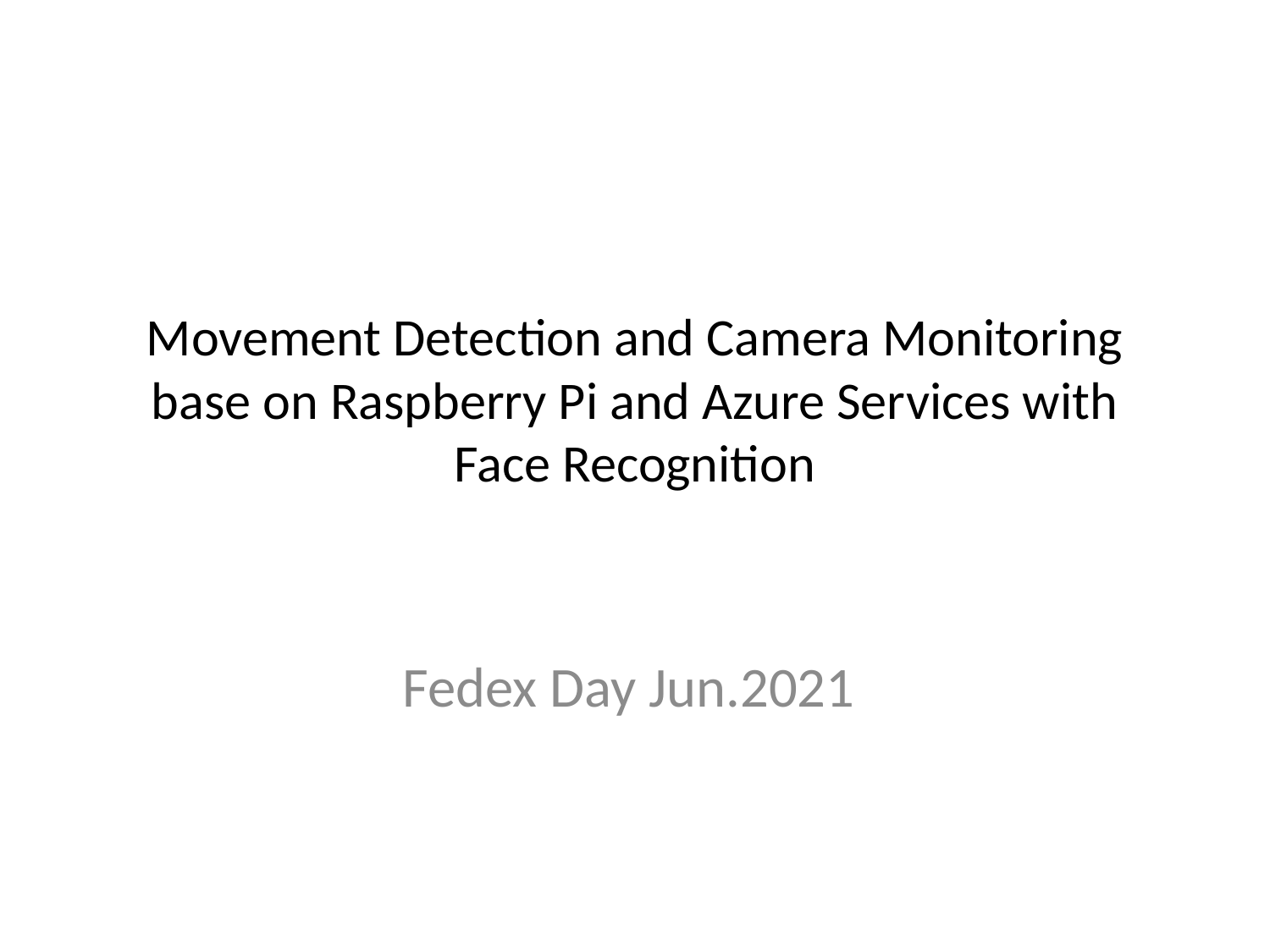

# Movement Detection and Camera Monitoring base on Raspberry Pi and Azure Services with Face Recognition
Fedex Day Jun.2021